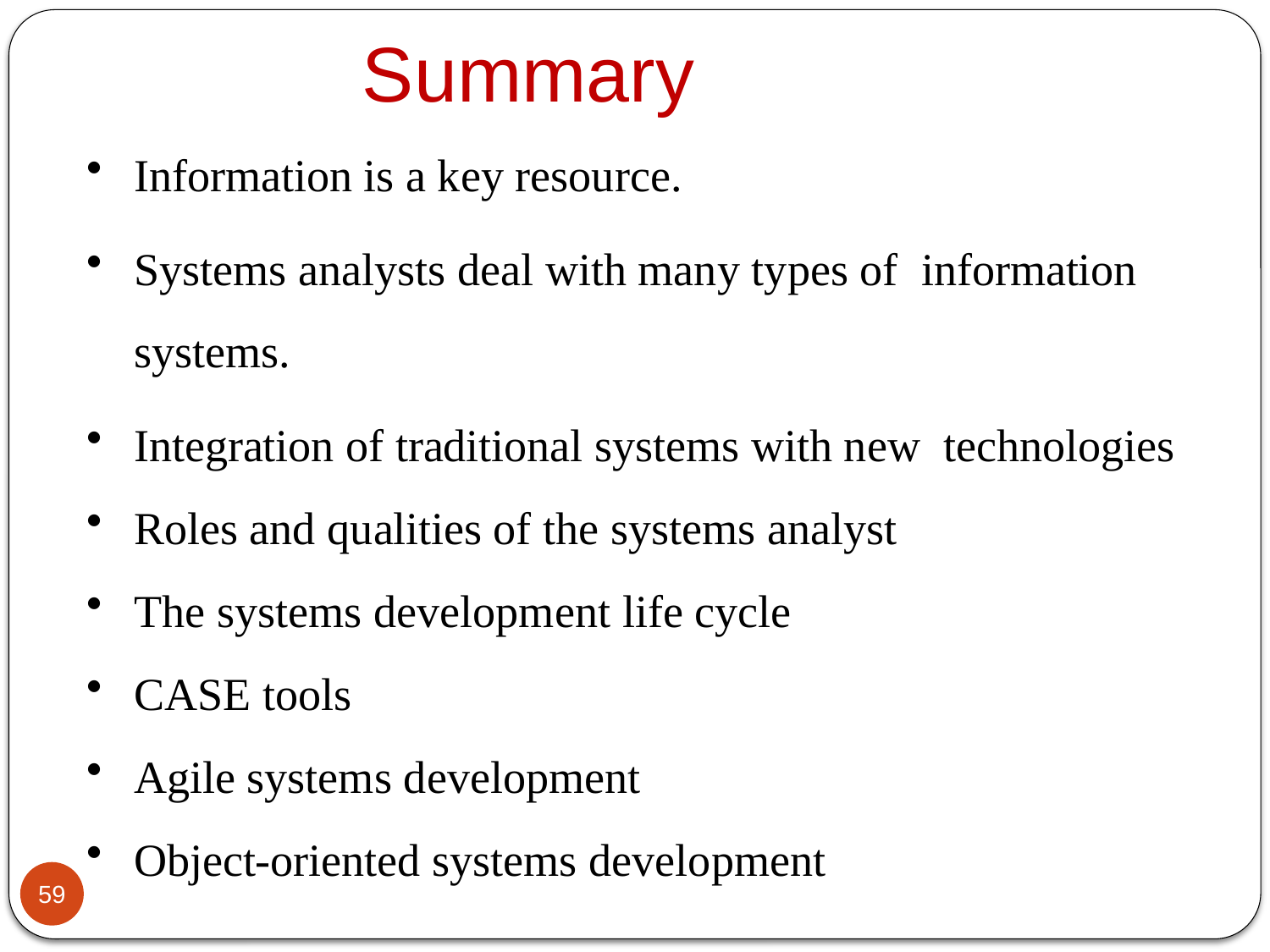

# Summary
Information is a key resource.
Systems analysts deal with many types of  information systems.
Integration of traditional systems with new  technologies
Roles and qualities of the systems analyst
The systems development life cycle
CASE tools
Agile systems development
Object-oriented systems development
59